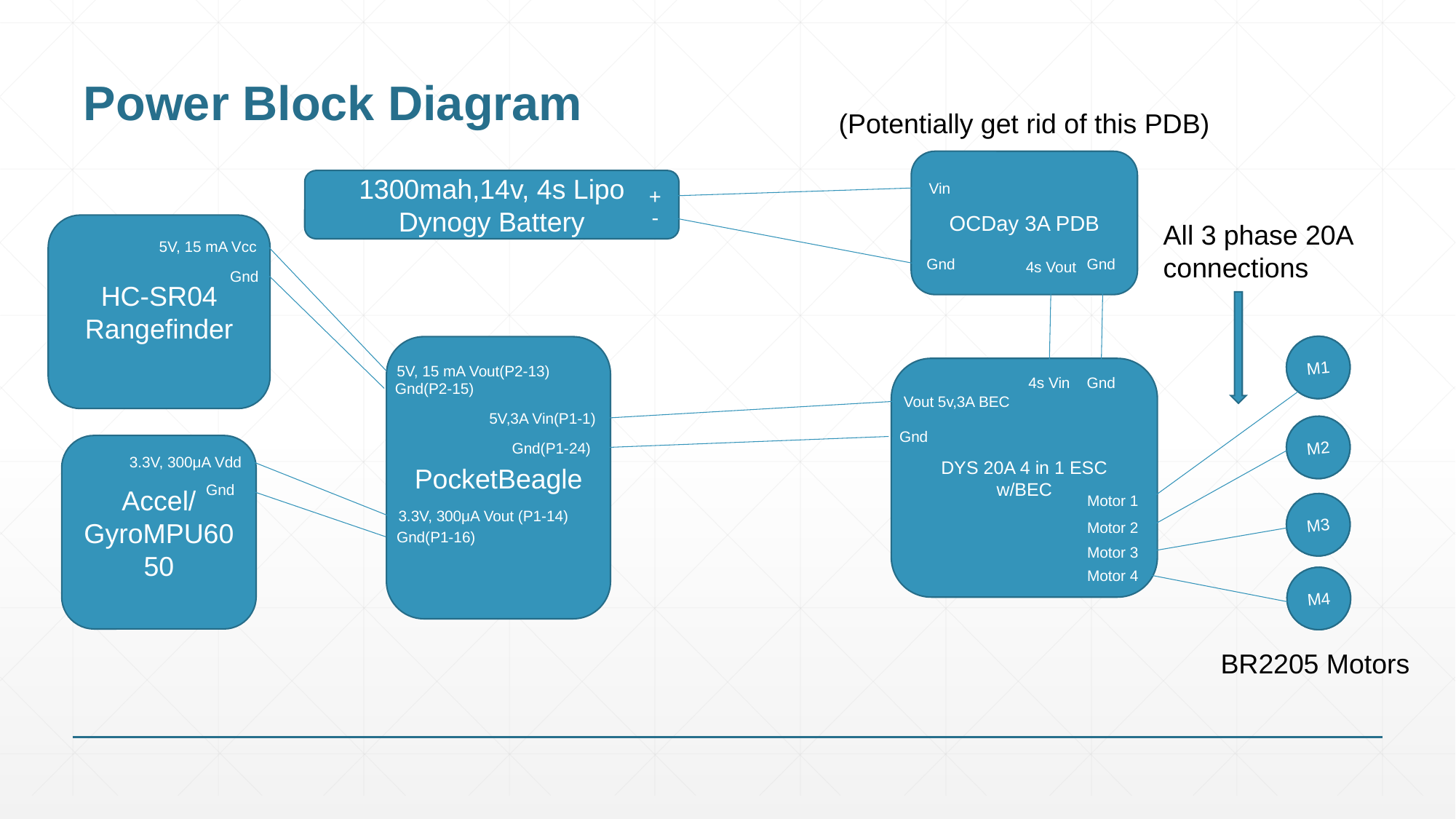

# Power Block Diagram
(Potentially get rid of this PDB)
OCDay 3A PDB
Vin
Gnd
Gnd
4s Vout
1300mah,14v, 4s Lipo Dynogy Battery
+
-
All 3 phase 20A connections
HC-SR04 Rangefinder
5V, 15 mA Vcc
Gnd

M1
M1
PocketBeagle
5V,3A Vin(P1-1)
Gnd(P1-24)
3.3V, 300μA Vout (P1-14)
Gnd(P1-16)
5V, 15 mA Vout(P2-13)
Gnd(P2-15)
DYS 20A 4 in 1 ESC w/BEC
Vout 5v,3A BEC
Gnd
Motor 1
Motor 2
Motor 3
Motor 4
4s Vin
Gnd
M2
M2
Accel/GyroMPU6050
3.3V, 300μA Vdd
Gnd
M3
M3
M4
M4
BR2205 Motors